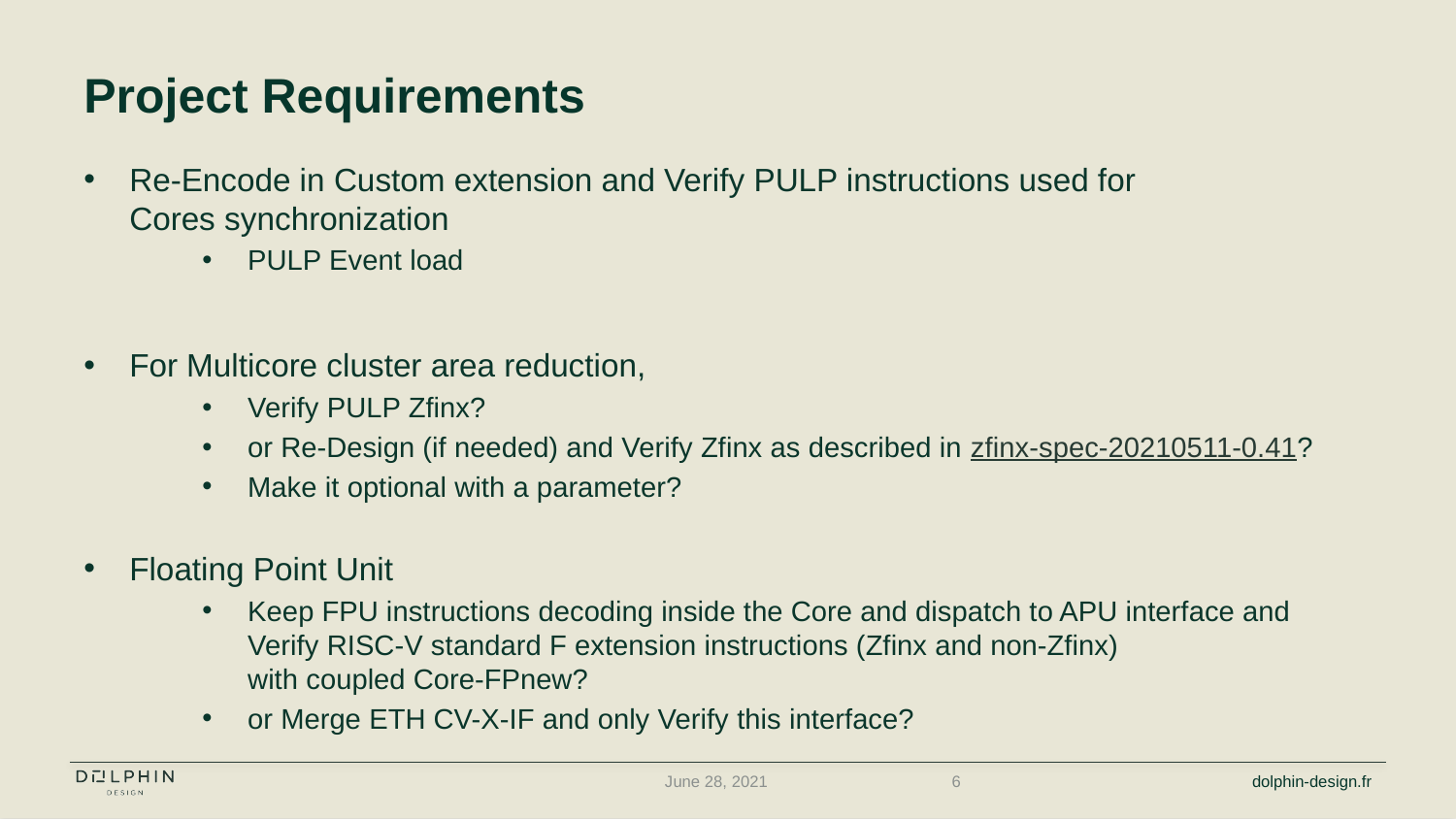

Project Requirements
Re-Encode in Custom extension and Verify PULP instructions used for
Cores synchronization
PULP Event load

For Multicore cluster area reduction,
Verify PULP Zfinx?
or Re-Design (if needed) and Verify Zfinx as described in zfinx-spec-20210511-0.41?
Make it optional with a parameter?

Floating Point Unit
Keep FPU instructions decoding inside the Core and dispatch to APU interface and
Verify RISC-V standard F extension instructions (Zfinx and non-Zfinx)
with coupled Core-FPnew?
or Merge ETH CV-X-IF and only Verify this interface?
June 28, 2021
6